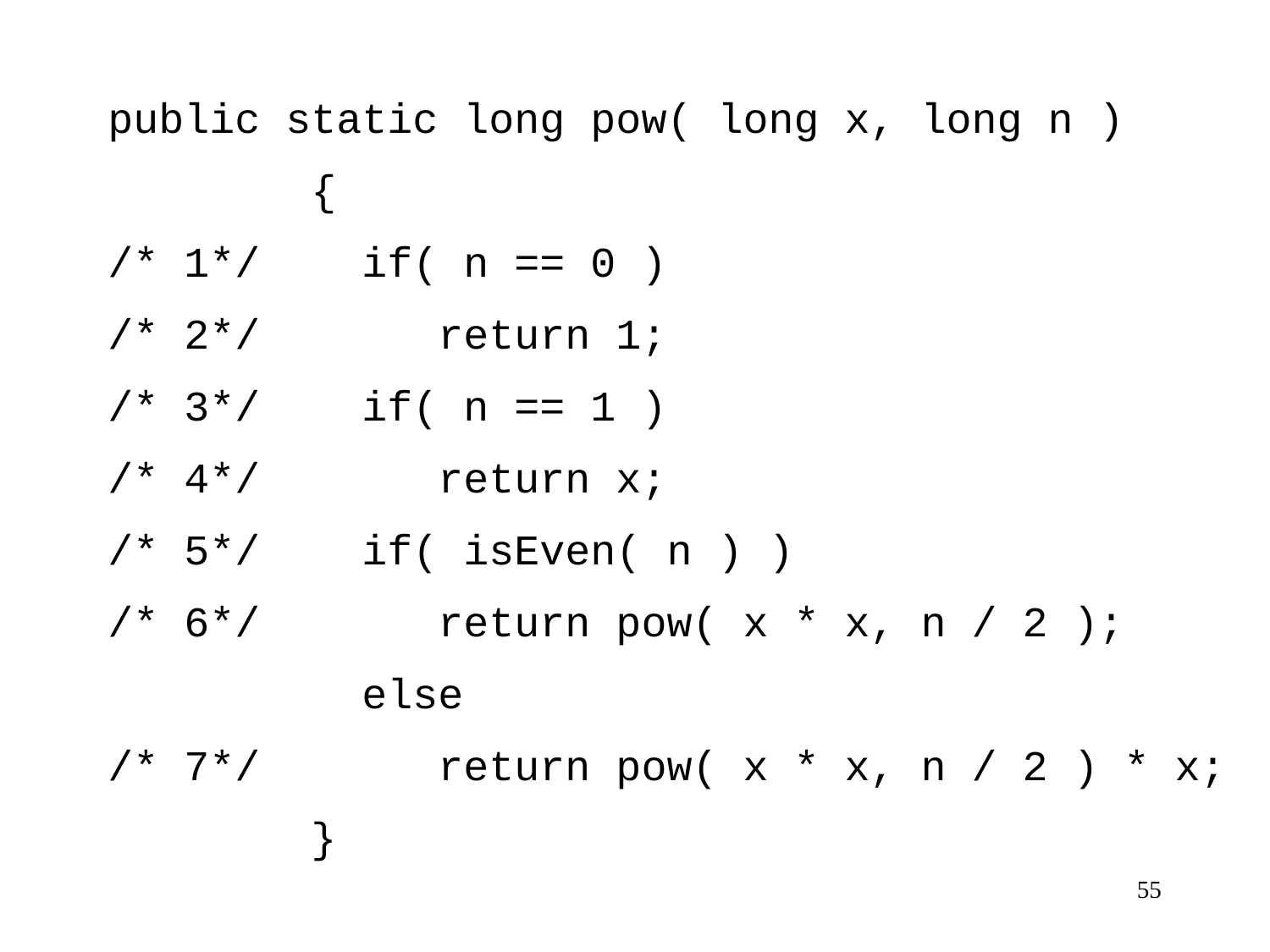

public static long pow( long x, long n )
        {
/* 1*/    if( n == 0 )
/* 2*/       return 1;
/* 3*/    if( n == 1 )
/* 4*/       return x;
/* 5*/    if( isEven( n ) )
/* 6*/       return pow( x * x, n / 2 );
          else
/* 7*/       return pow( x * x, n / 2 ) * x;
        }
55